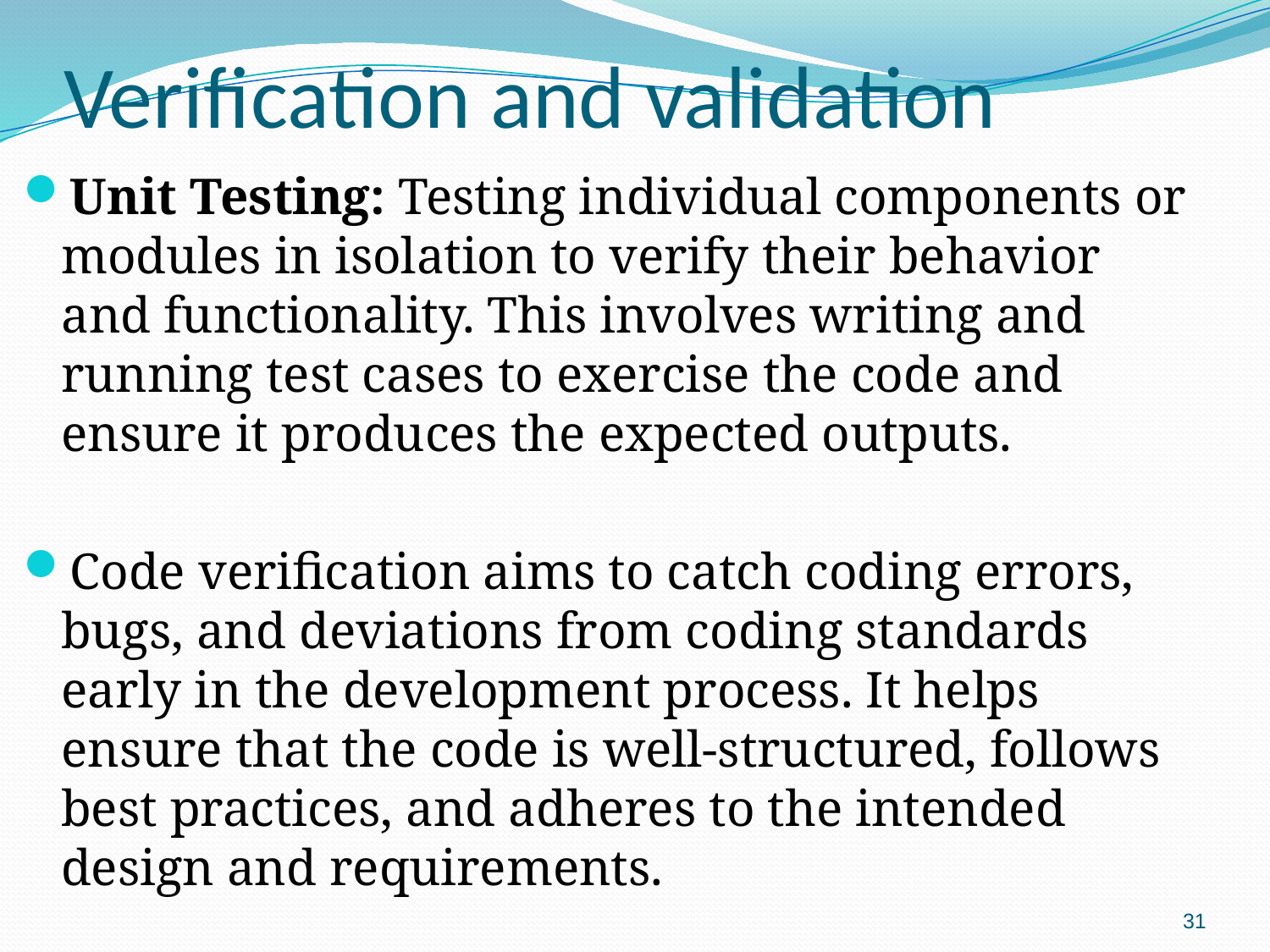

# Verification and validation
Unit Testing: Testing individual components or modules in isolation to verify their behavior and functionality. This involves writing and running test cases to exercise the code and ensure it produces the expected outputs.

Code verification aims to catch coding errors, bugs, and deviations from coding standards early in the development process. It helps ensure that the code is well-structured, follows best practices, and adheres to the intended design and requirements.

31